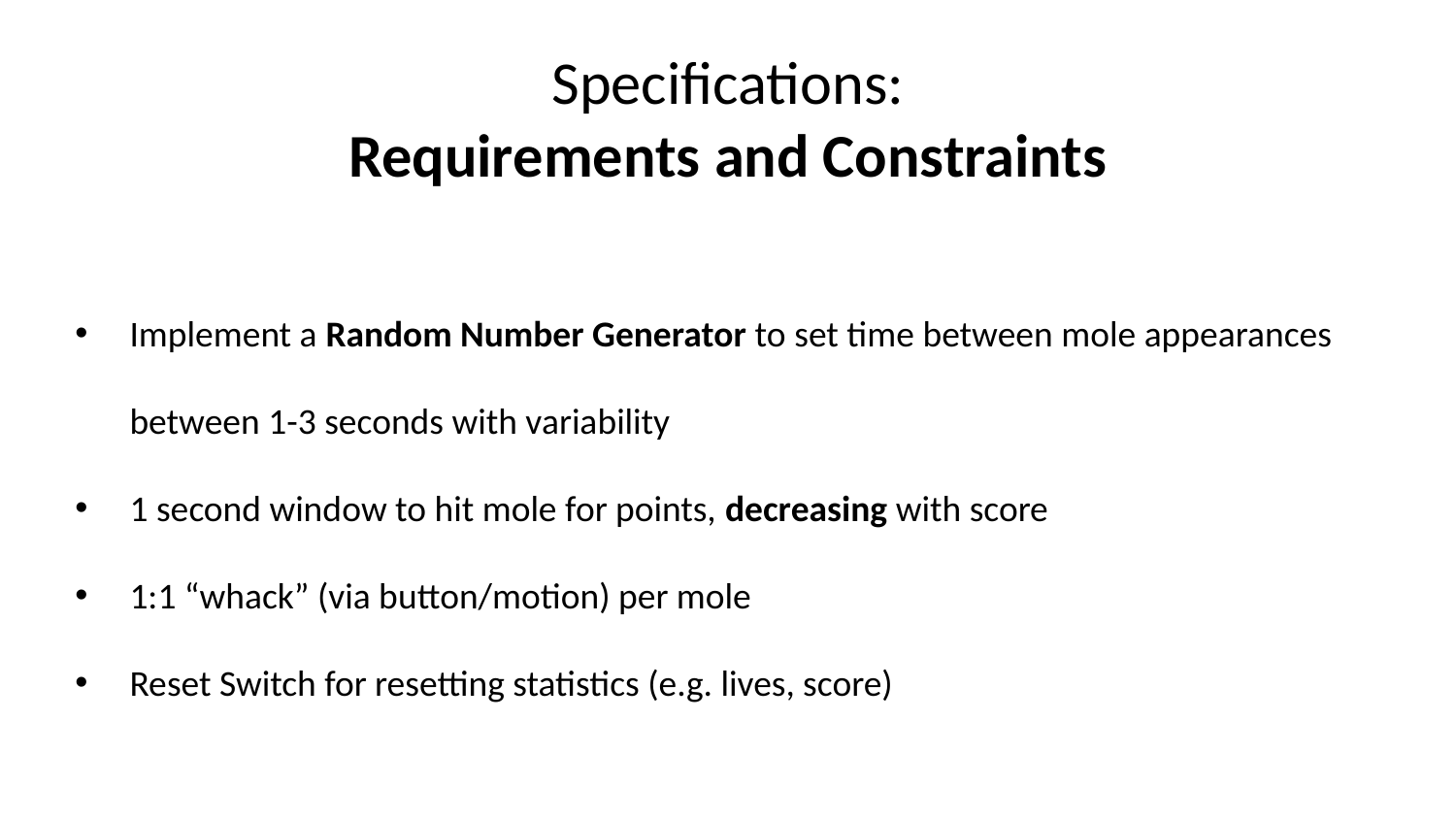

# Specifications:
Requirements and Constraints
Implement a Random Number Generator to set time between mole appearances between 1-3 seconds with variability
1 second window to hit mole for points, decreasing with score
1:1 “whack” (via button/motion) per mole
Reset Switch for resetting statistics (e.g. lives, score)